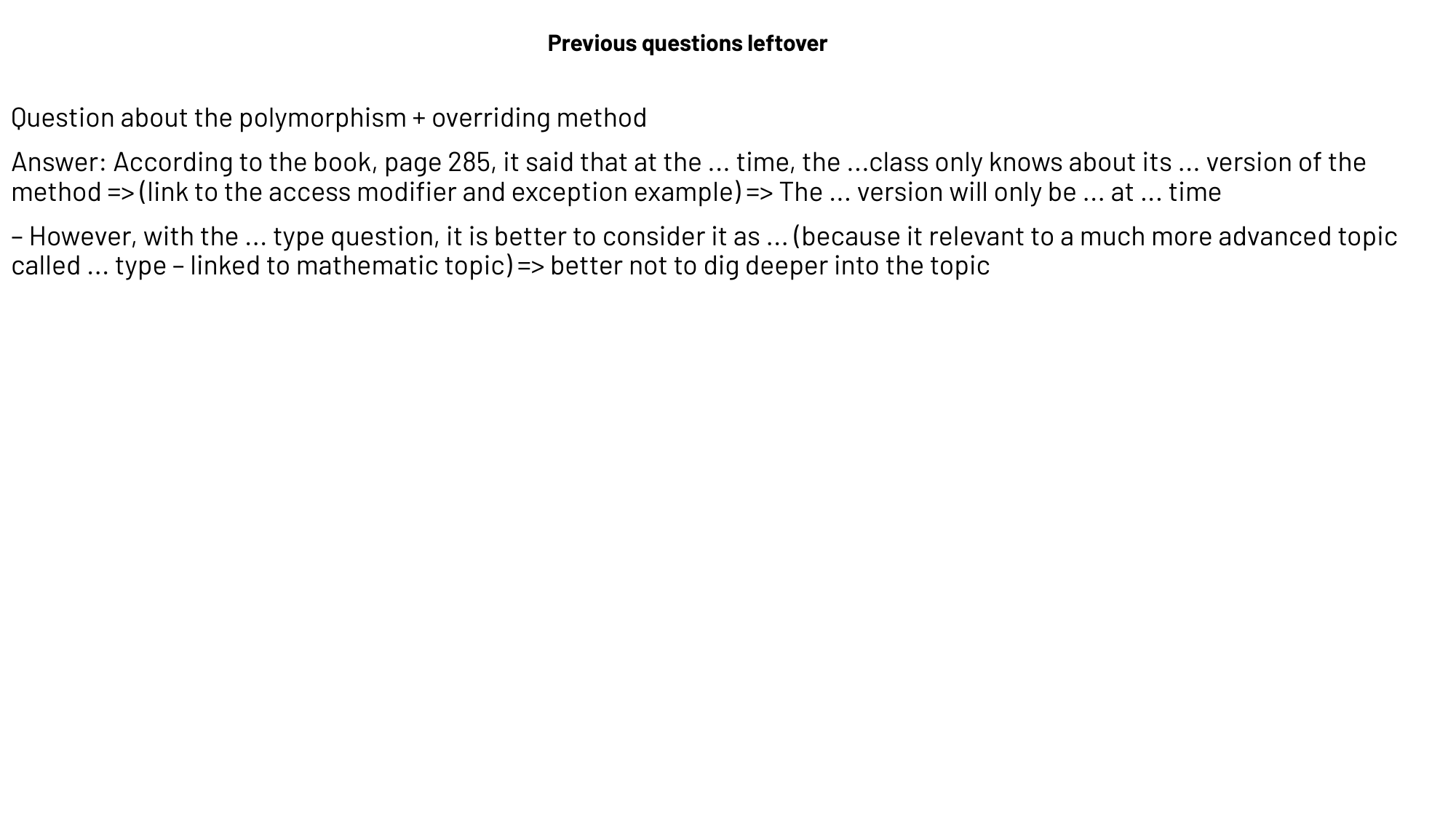

Previous questions leftover
Question about the polymorphism + overriding method
Answer: According to the book, page 285, it said that at the ... time, the ...class only knows about its ... version of the method => (link to the access modifier and exception example) => The ... version will only be ... at ... time
– However, with the ... type question, it is better to consider it as ... (because it relevant to a much more advanced topic called ... type – linked to mathematic topic) => better not to dig deeper into the topic